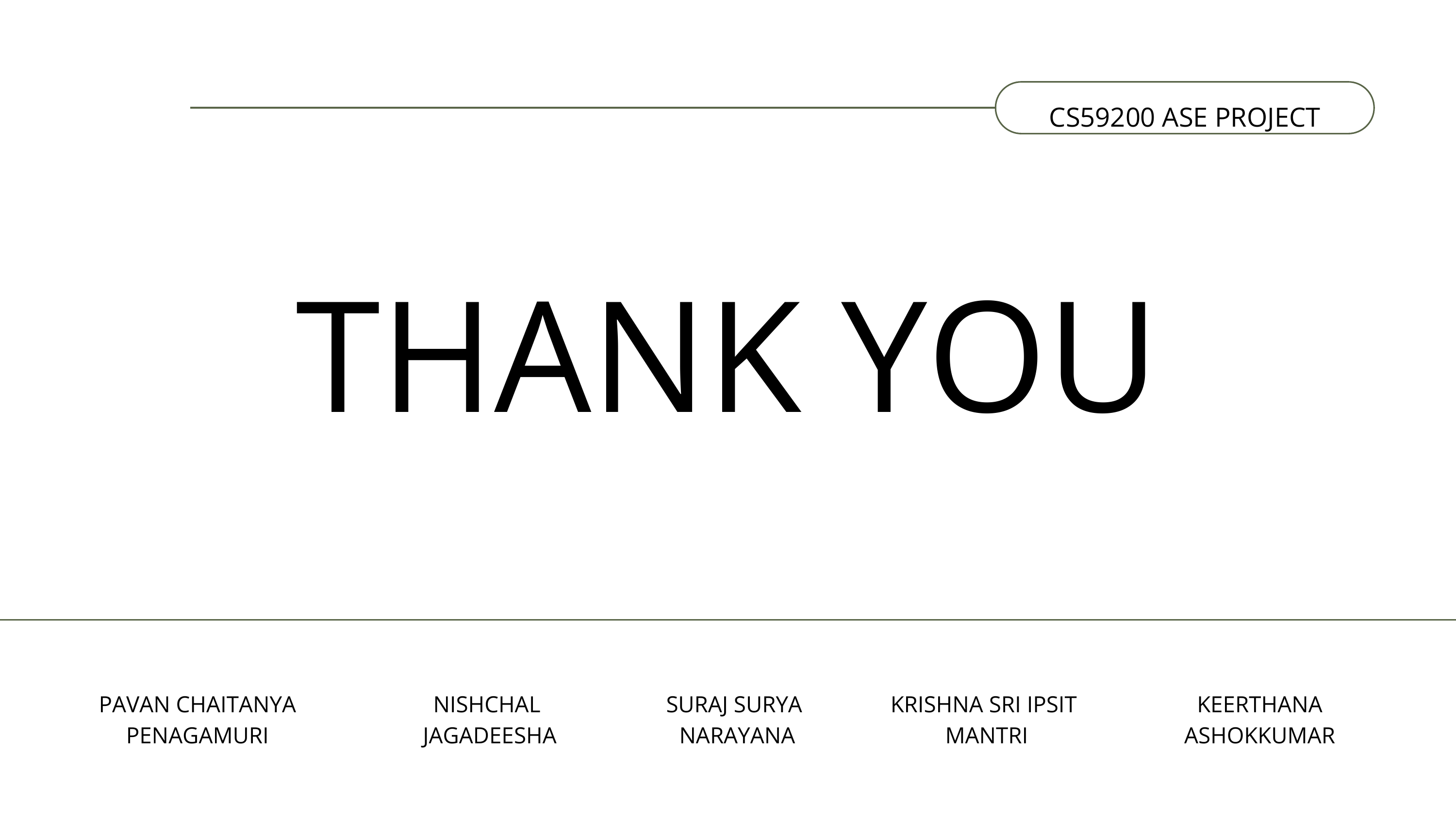

CS59200 ASE PROJECT
THANK YOU
PAVAN CHAITANYA PENAGAMURI
NISHCHAL
 JAGADEESHA
SURAJ SURYA
NARAYANA
KRISHNA SRI IPSIT
MANTRI
KEERTHANA
ASHOKKUMAR